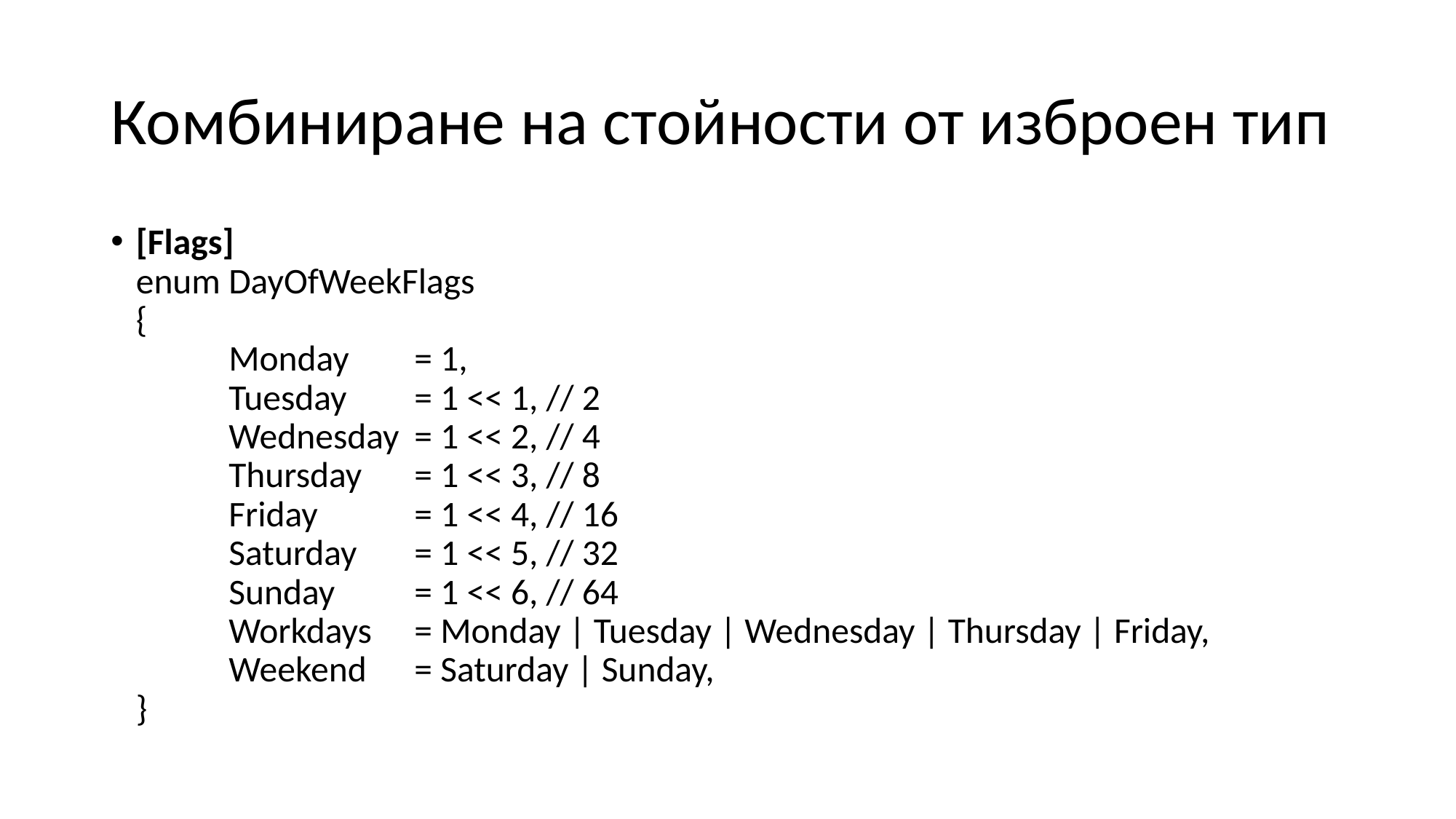

# Комбиниране на стойности от изброен тип
[Flags]
enum DayOfWeekFlags
{
	Monday 	= 1,
	Tuesday 	= 1 << 1, // 2
	Wednesday 	= 1 << 2, // 4
	Thursday 	= 1 << 3, // 8
	Friday 		= 1 << 4, // 16
	Saturday 	= 1 << 5, // 32
	Sunday 	= 1 << 6, // 64
	Workdays	= Monday | Tuesday | Wednesday | Thursday | Friday,
	Weekend	= Saturday | Sunday,
}